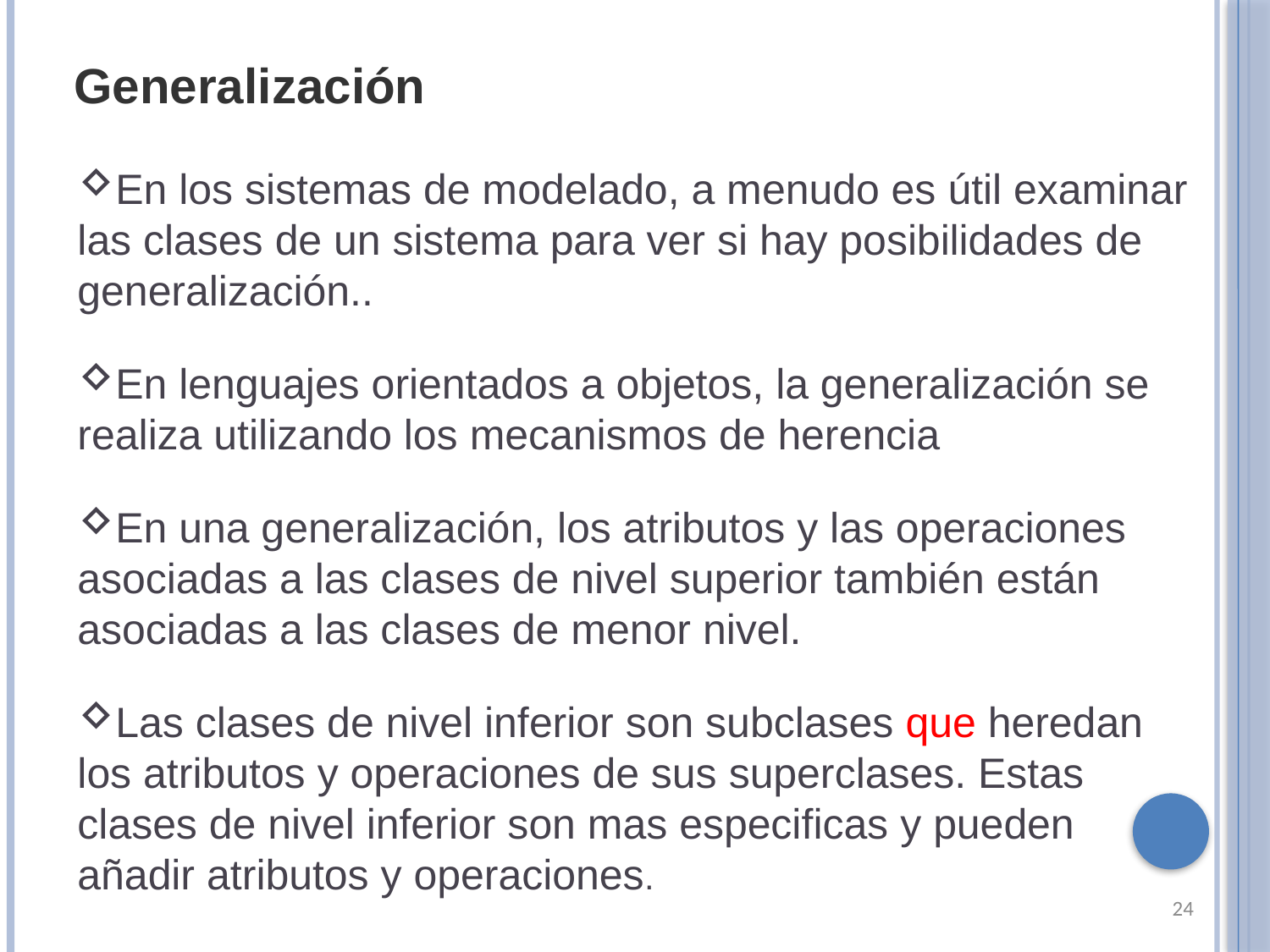

Generalización
En los sistemas de modelado, a menudo es útil examinar las clases de un sistema para ver si hay posibilidades de generalización..

En lenguajes orientados a objetos, la generalización se realiza utilizando los mecanismos de herencia

En una generalización, los atributos y las operaciones asociadas a las clases de nivel superior también están asociadas a las clases de menor nivel.

Las clases de nivel inferior son subclases que heredan los atributos y operaciones de sus superclases. Estas clases de nivel inferior son mas especificas y pueden añadir atributos y operaciones.
24